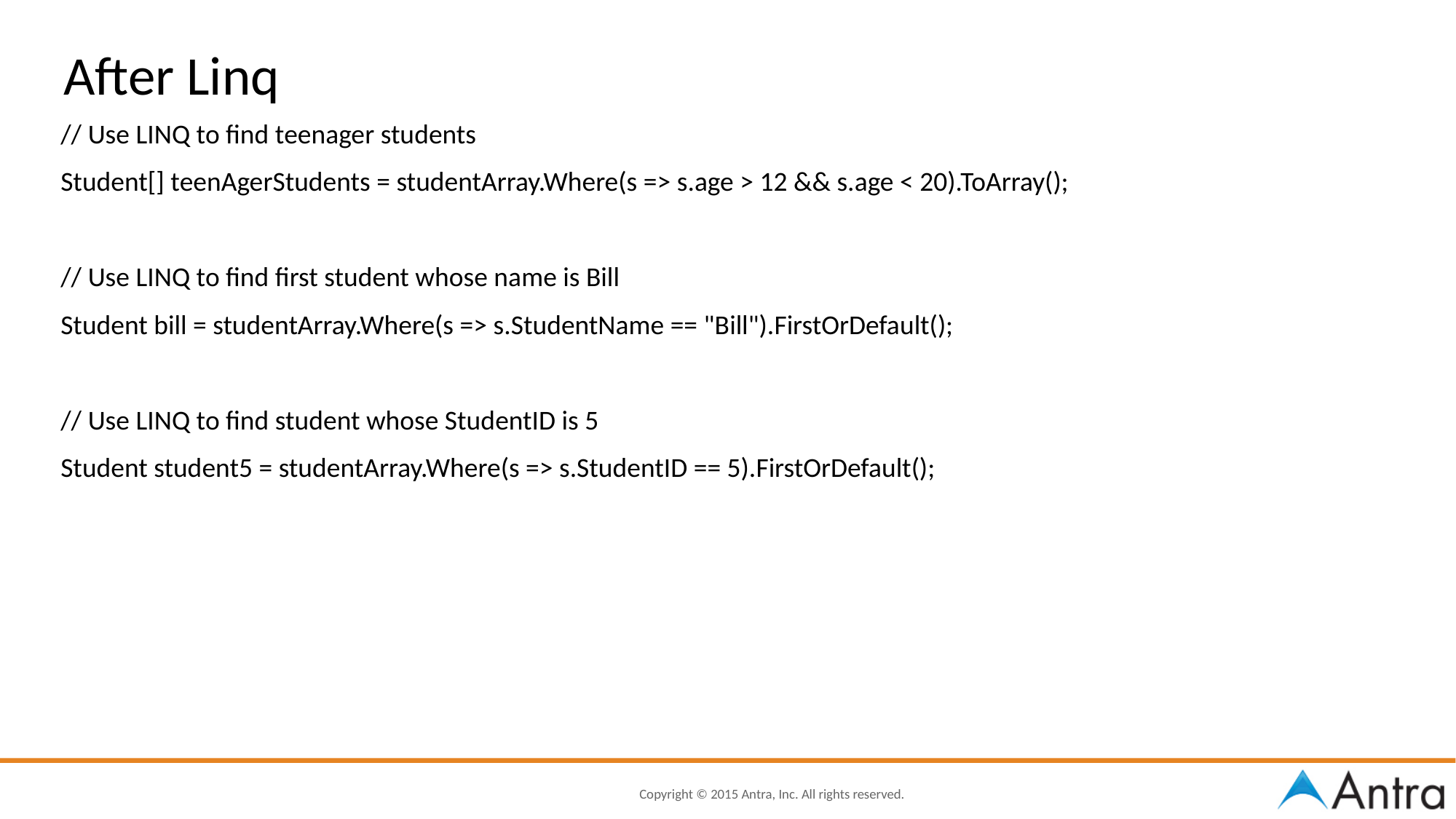

# After Linq
// Use LINQ to find teenager students
Student[] teenAgerStudents = studentArray.Where(s => s.age > 12 && s.age < 20).ToArray();

// Use LINQ to find first student whose name is Bill
Student bill = studentArray.Where(s => s.StudentName == "Bill").FirstOrDefault();

// Use LINQ to find student whose StudentID is 5
Student student5 = studentArray.Where(s => s.StudentID == 5).FirstOrDefault();